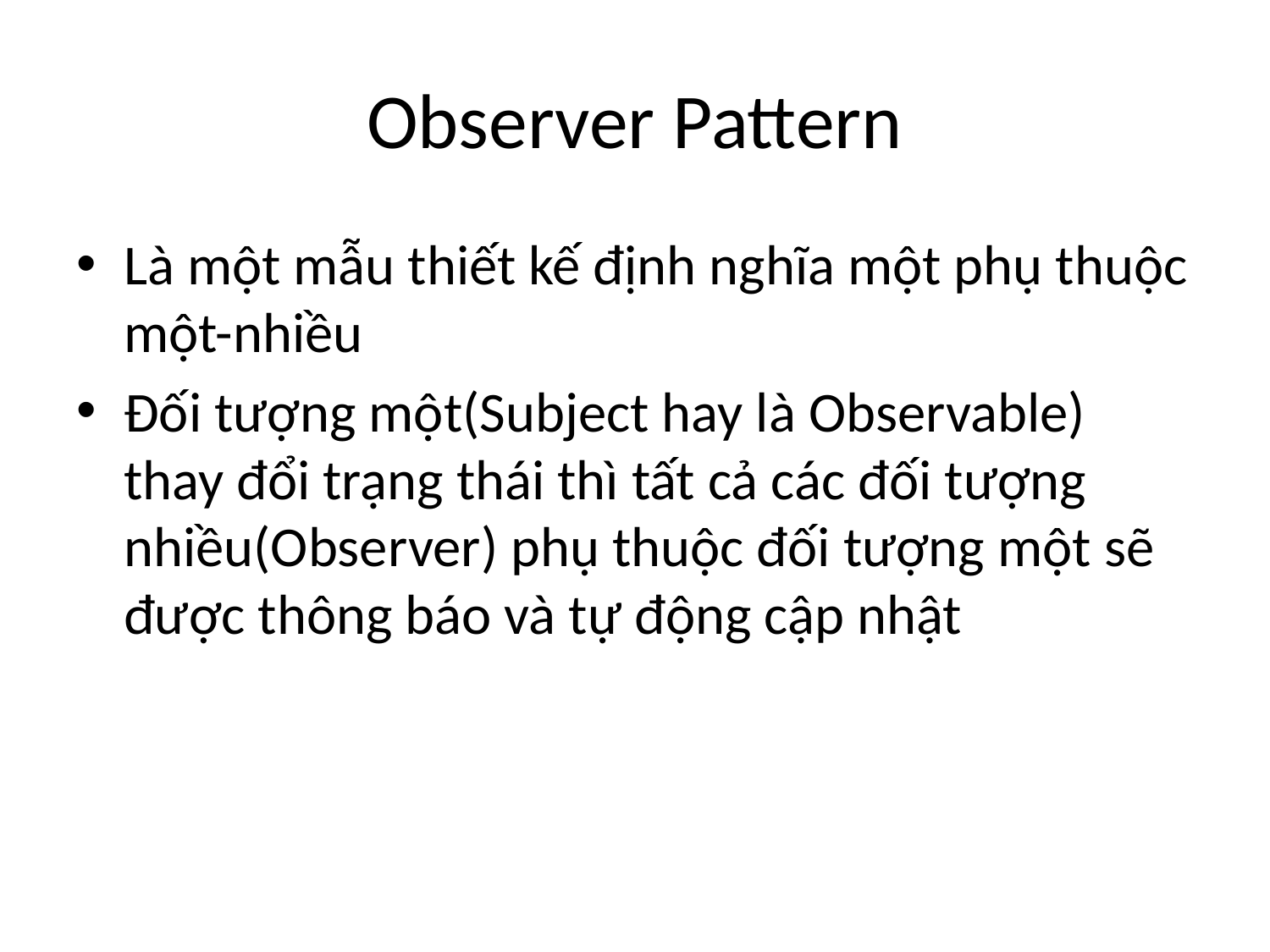

# Observer Pattern
Là một mẫu thiết kế định nghĩa một phụ thuộc một-nhiều
Đối tượng một(Subject hay là Observable) thay đổi trạng thái thì tất cả các đối tượng nhiều(Observer) phụ thuộc đối tượng một sẽ được thông báo và tự động cập nhật